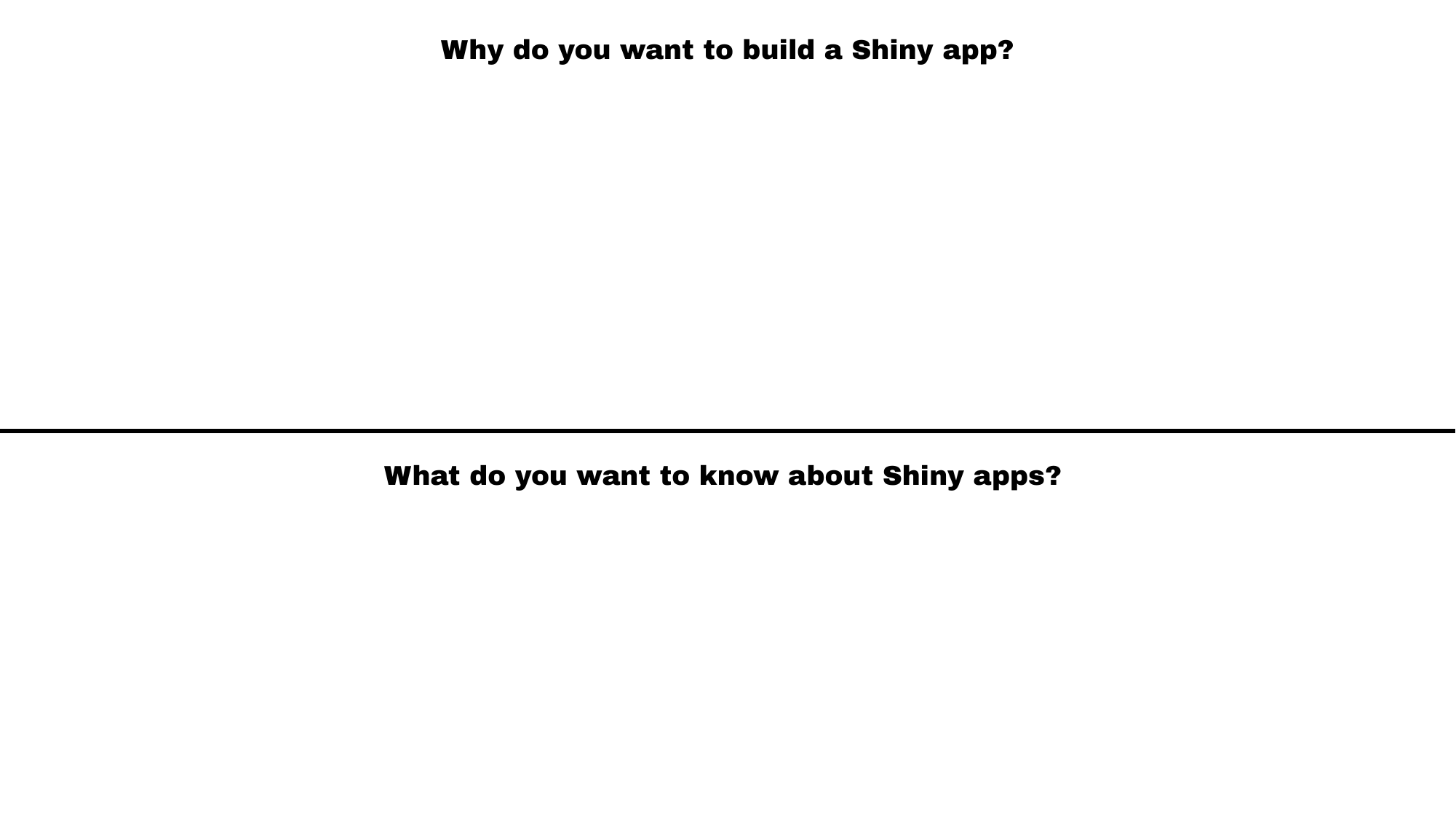

Why do you want to build a Shiny app?

What do you want to know about Shiny apps?